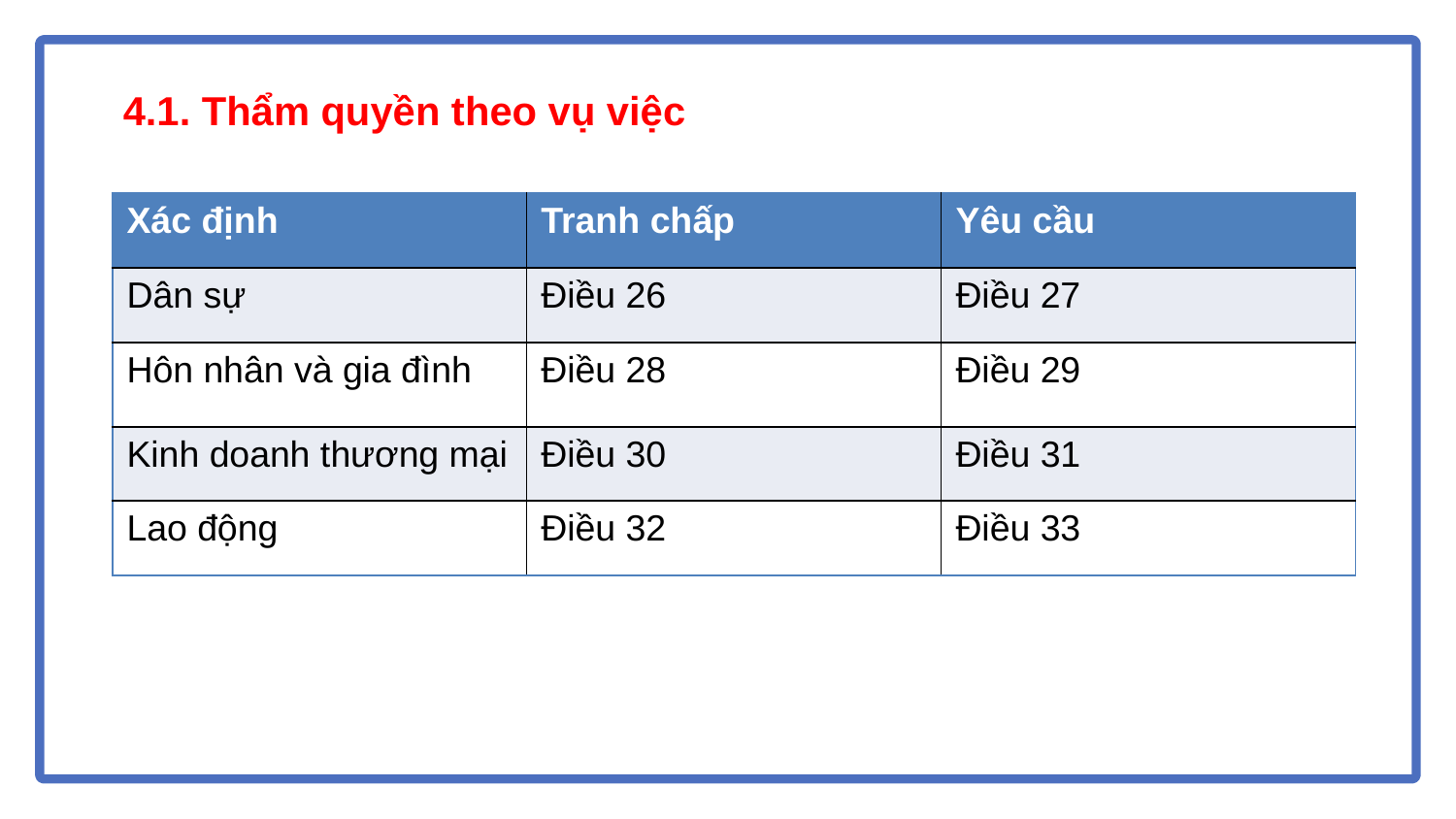

4.1. Thẩm quyền theo vụ việc
| Xác định | Tranh chấp | Yêu cầu |
| --- | --- | --- |
| Dân sự | Điều 26 | Điều 27 |
| Hôn nhân và gia đình | Điều 28 | Điều 29 |
| Kinh doanh thương mại | Điều 30 | Điều 31 |
| Lao động | Điều 32 | Điều 33 |